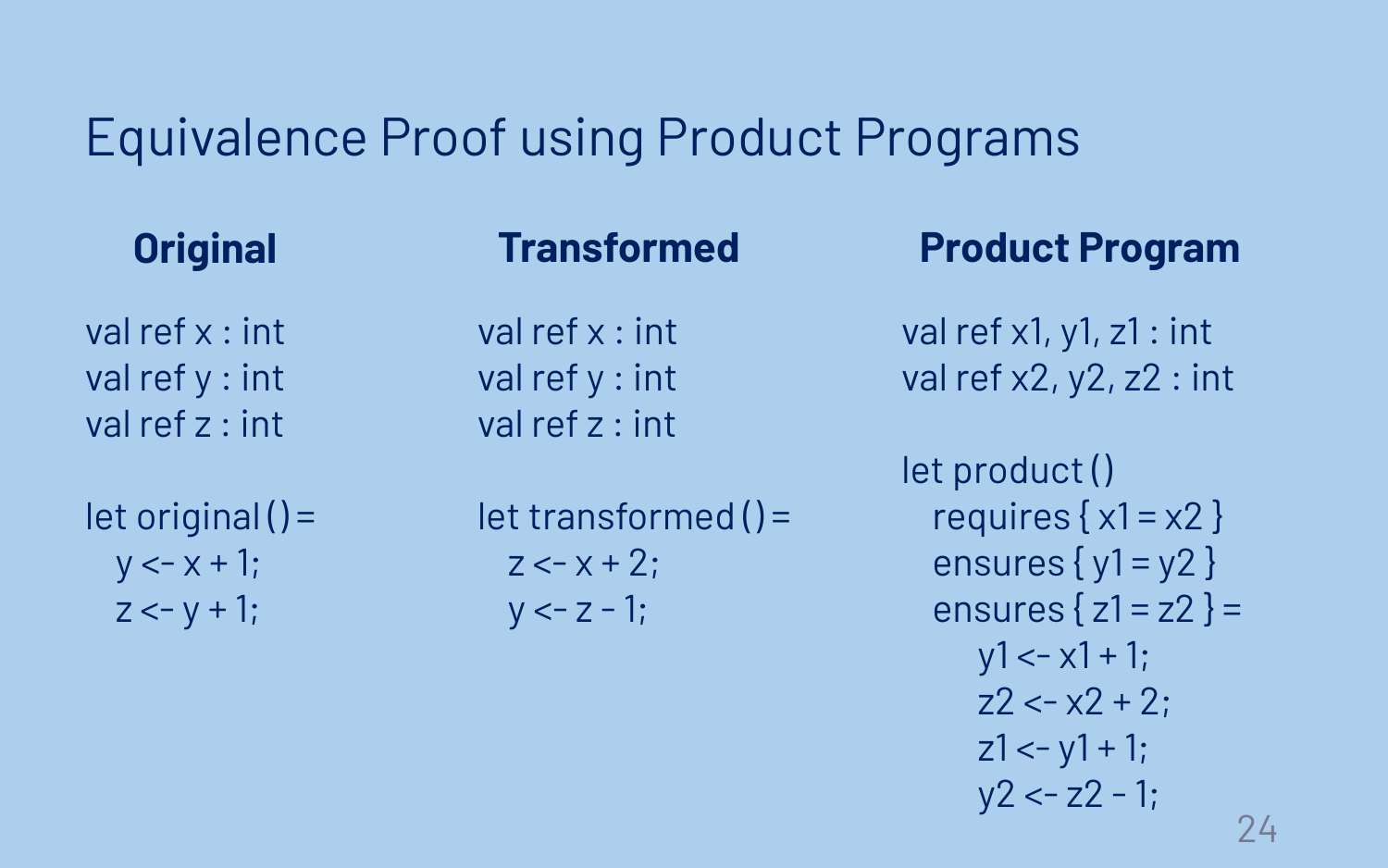

Equivalence Proof using Product Programs
Product Program
Transformed
Original
val ref x : int
val ref y : int
val ref z : int

let transformed () =
    z <- x + 2;
    y <- z - 1;
val ref x1, y1, z1 : int
val ref x2, y2, z2 : int

let product ()
    requires { x1 = x2 }
    ensures { y1 = y2 }
    ensures { z1 = z2 } =
          y1 <- x1 + 1;
          z2 <- x2 + 2;
          z1 <- y1 + 1;
          y2 <- z2 - 1;
val ref x : int
val ref y : int
val ref z : int

let original () =
    y <- x + 1;
    z <- y + 1;
24